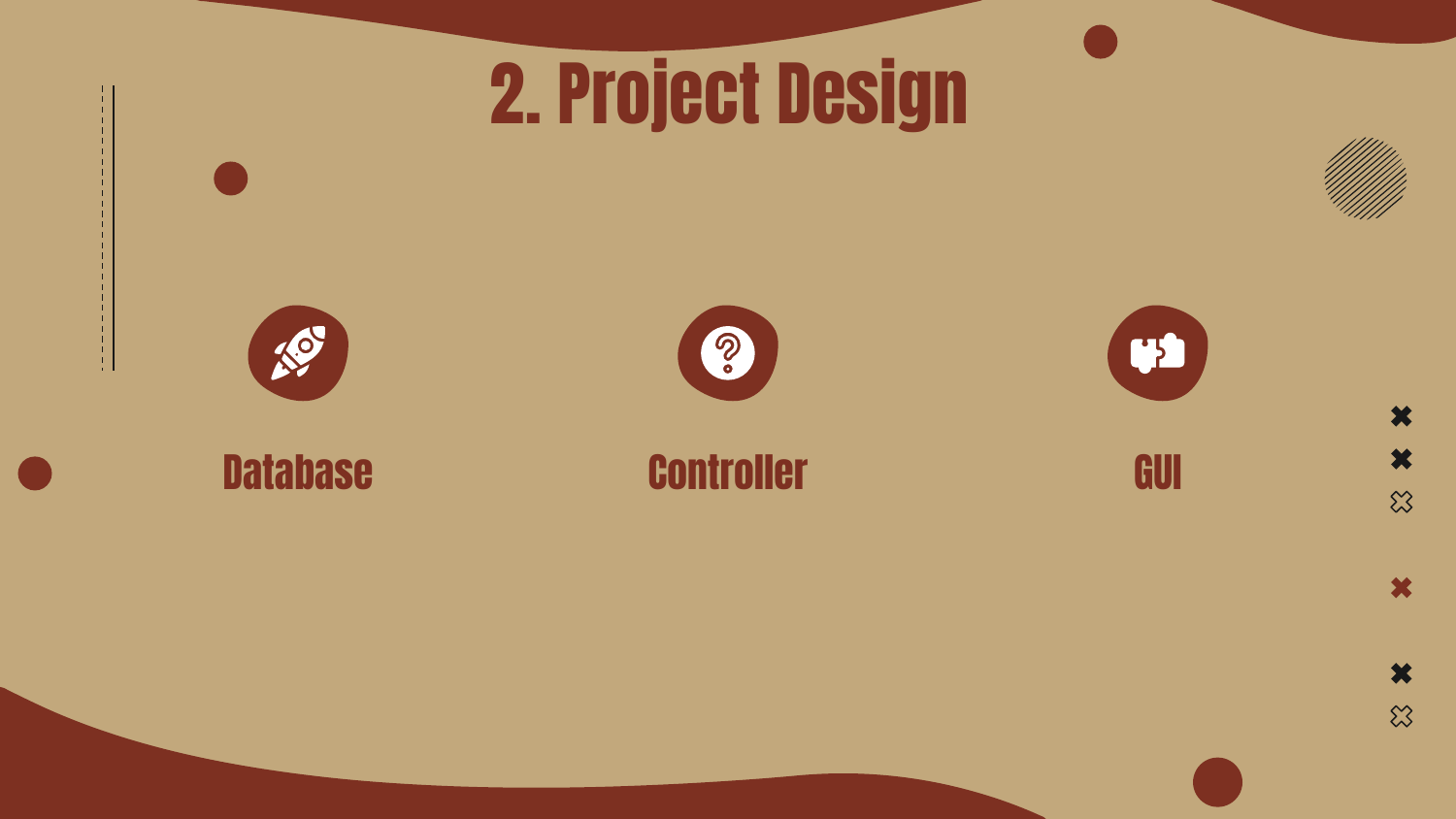

# 2. Project Design

Database
Controller
GUI